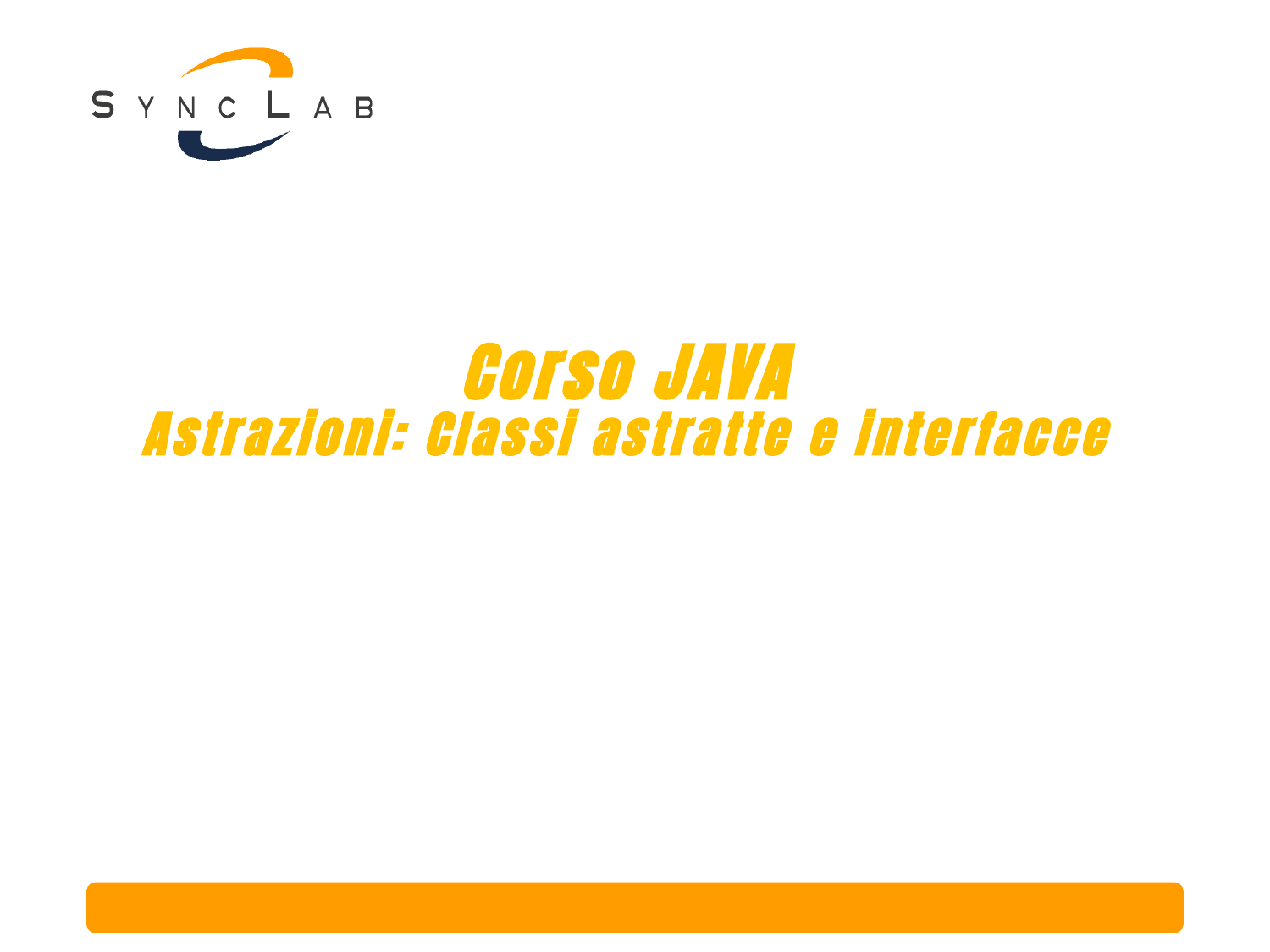

# Corso JAVA Astrazioni: Classi astratte e interfacce